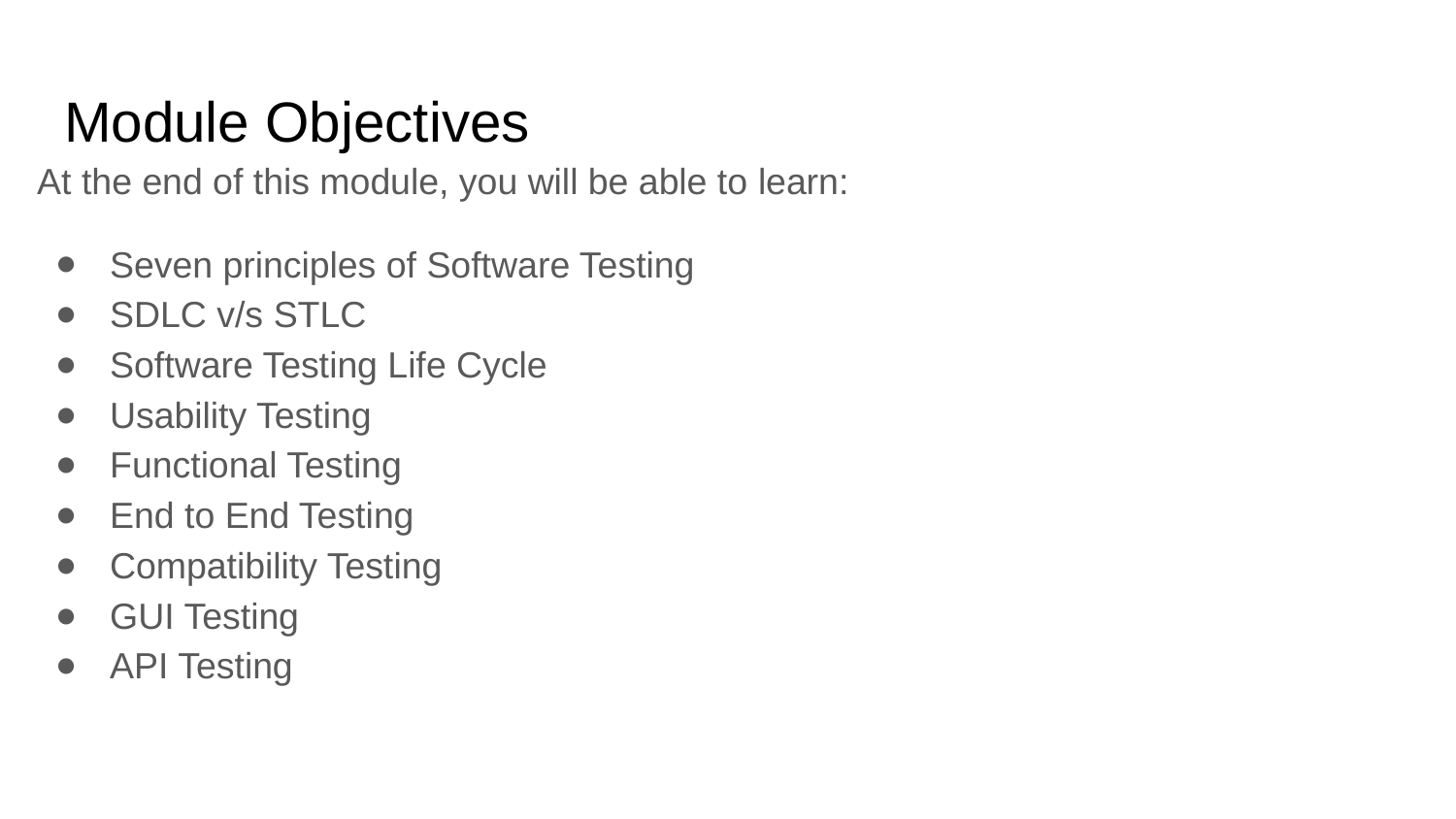

# Module Objectives
At the end of this module, you will be able to learn:
Seven principles of Software Testing
SDLC v/s STLC
Software Testing Life Cycle
Usability Testing
Functional Testing
End to End Testing
Compatibility Testing
GUI Testing
API Testing